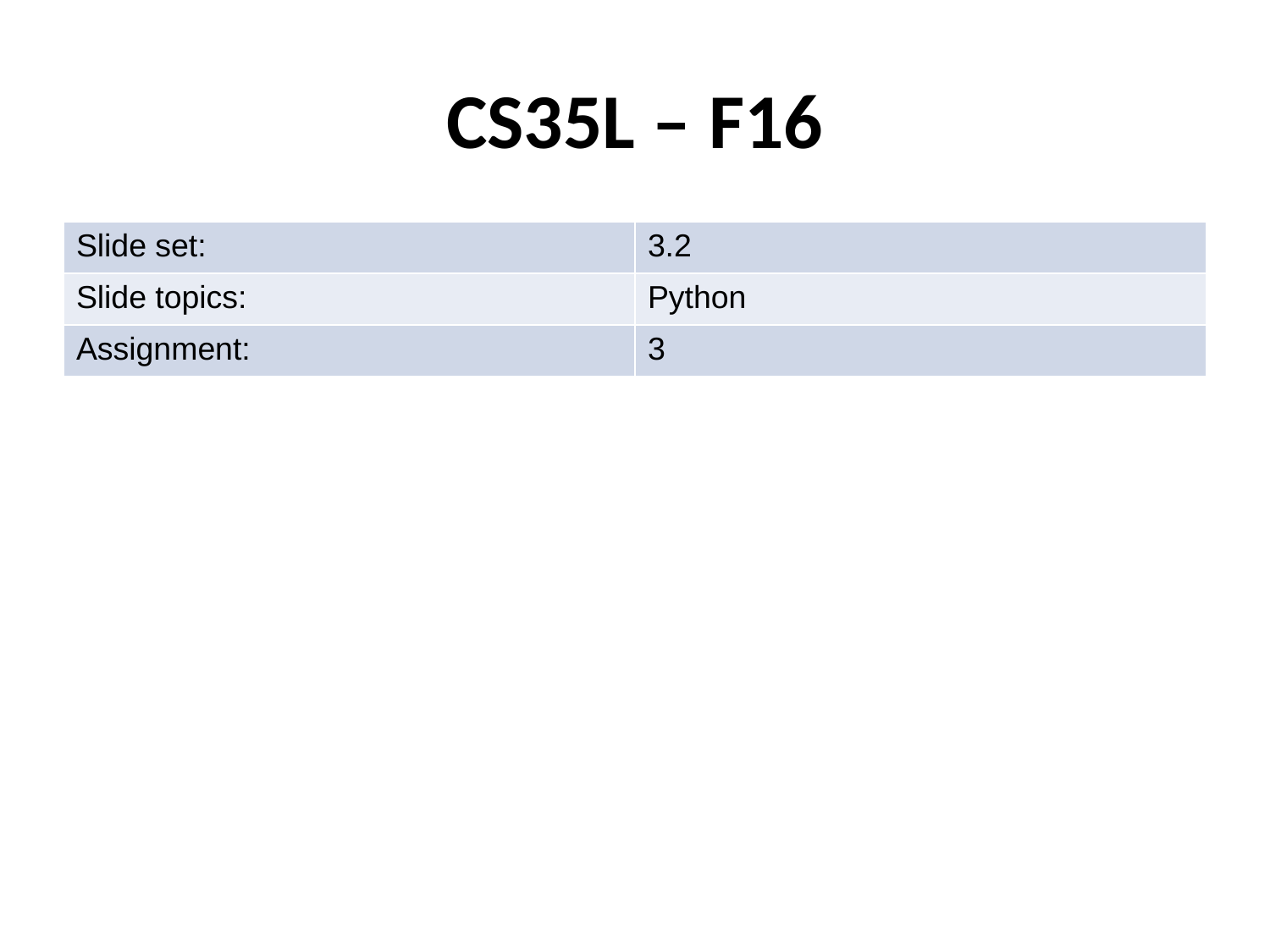

# CS35L – F16
| Slide set: | 3.2 |
| --- | --- |
| Slide topics: | Python |
| Assignment: | 3 |